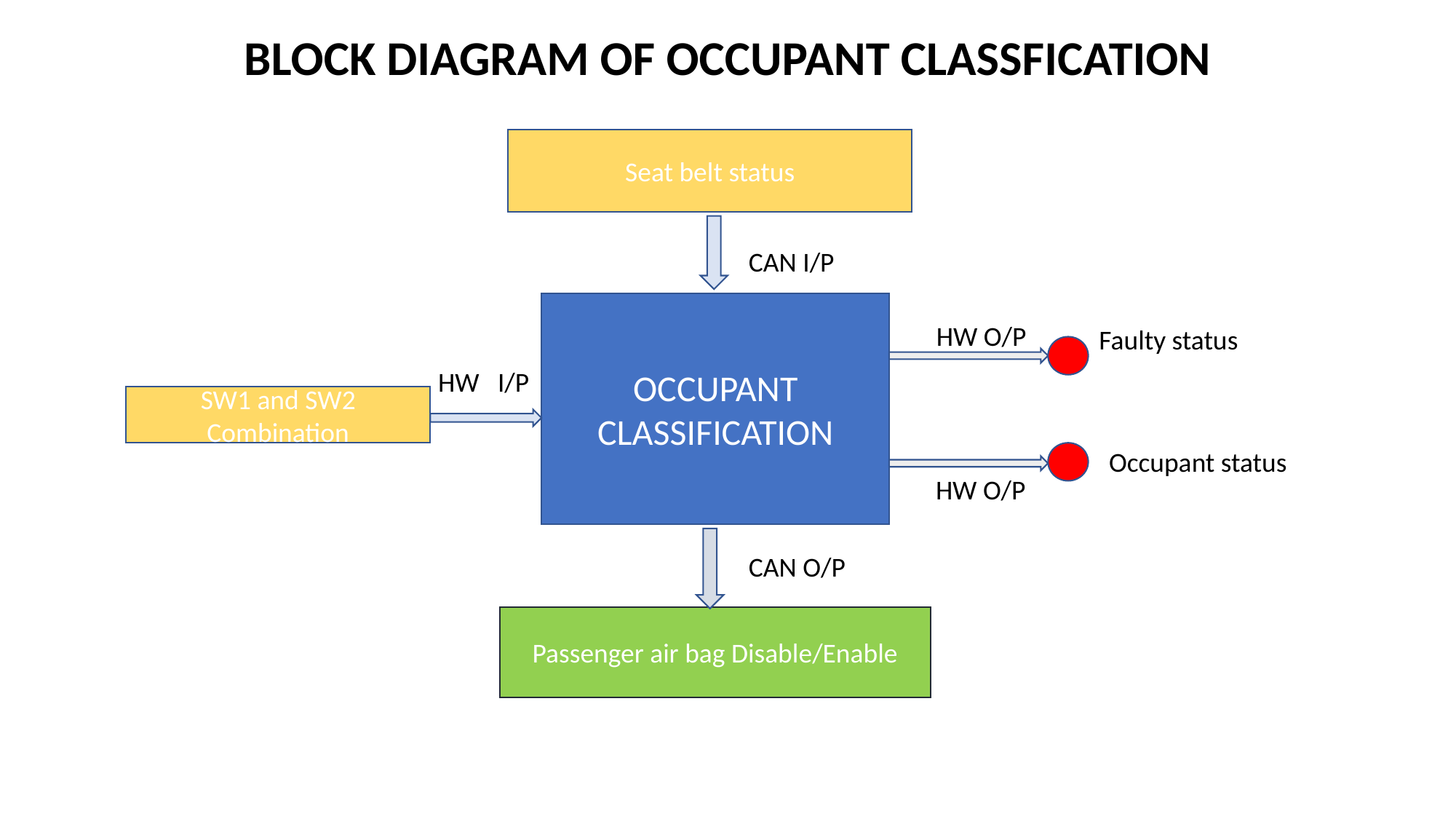

BLOCK DIAGRAM OF OCCUPANT CLASSFICATION
Seat belt status

CAN I/P
OCCUPANT CLASSIFICATION
HW O/P
Faulty status

HW   I/P
SW1 and SW2 Combination

Occupant status

HW O/P

CAN O/P
Passenger air bag Disable/Enable